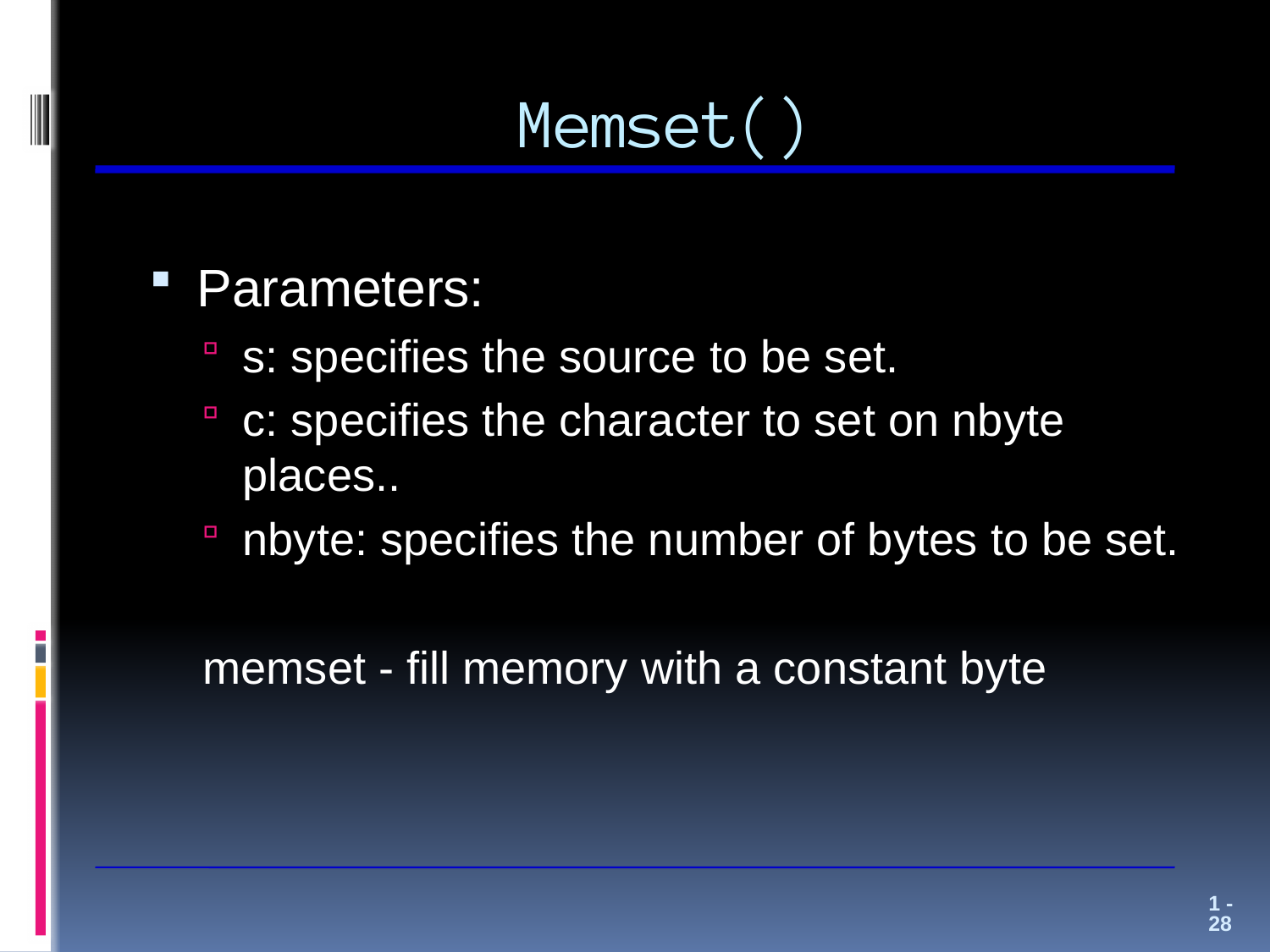

# Memset()
Parameters:
s: specifies the source to be set.
c: specifies the character to set on nbyte places..
nbyte: specifies the number of bytes to be set.

memset - fill memory with a constant byte
1 - 28